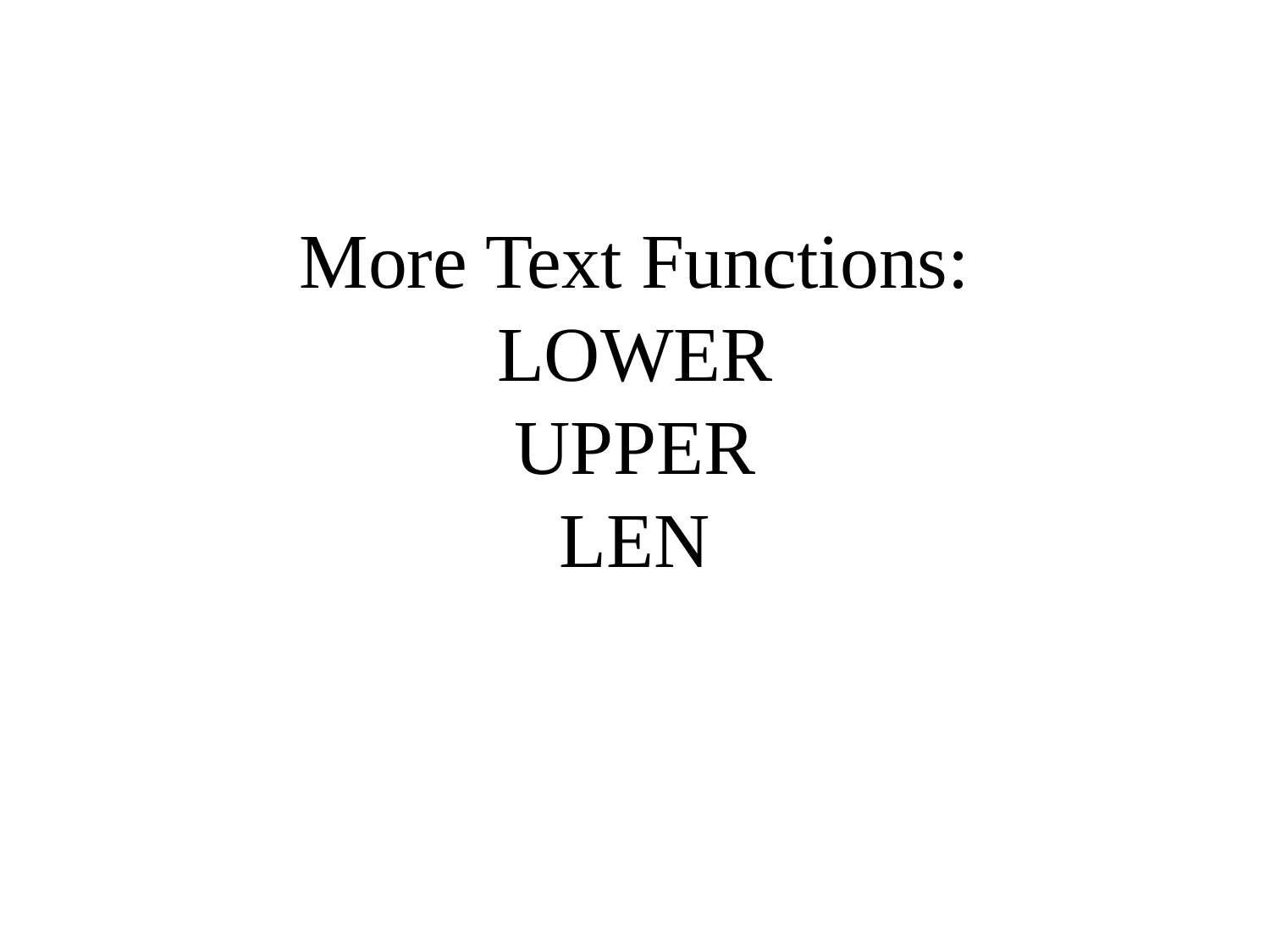

# More Text Functions: LOWER UPPER LEN

99